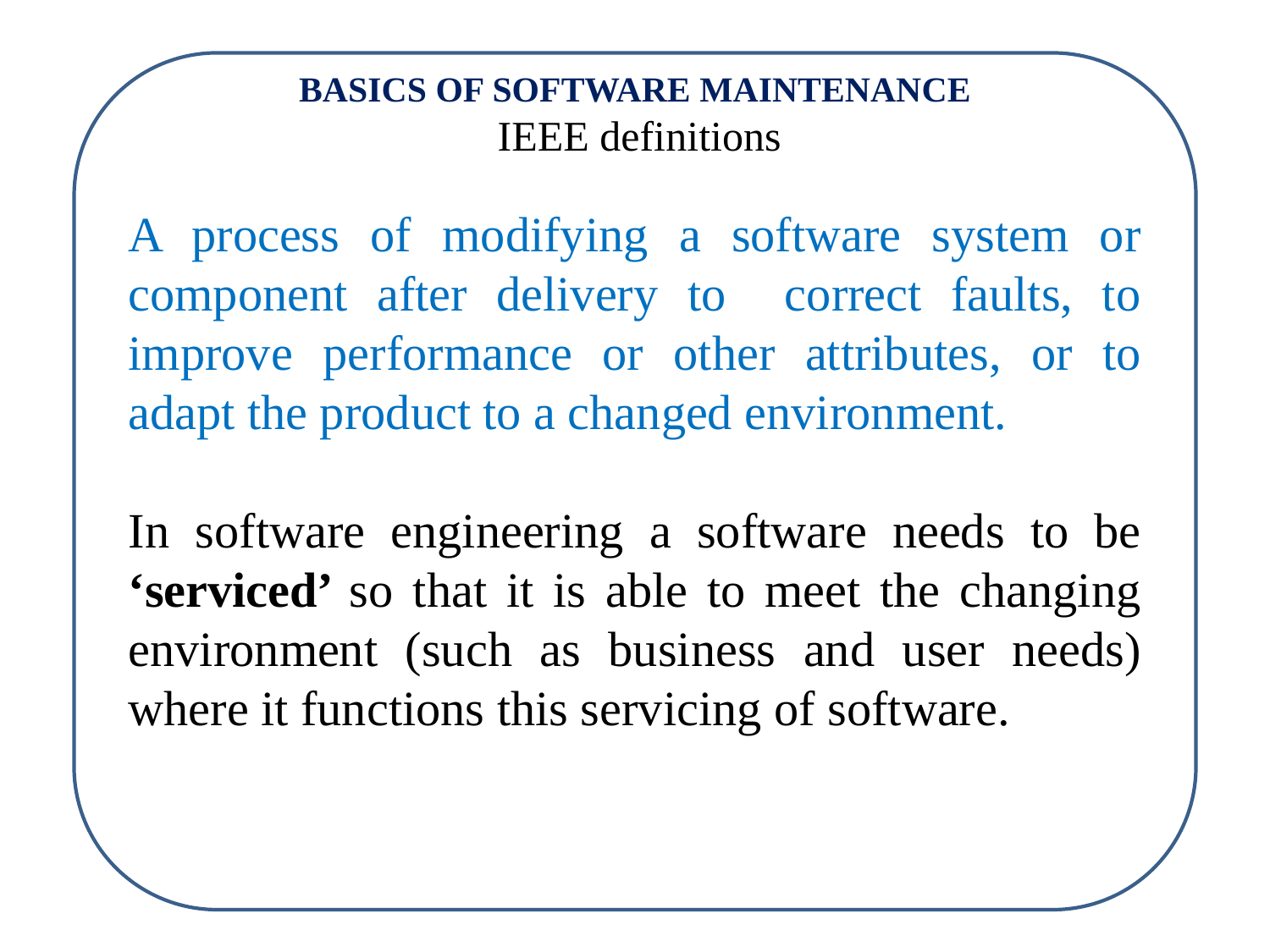

BASICS OF SOFTWARE MAINTENANCE
 IEEE definitions

A process of modifying a software system or component after delivery to  correct faults, to improve performance or other attributes, or to adapt the product to a changed environment.

In software engineering a software needs to be ‘serviced’ so that it is able to meet the changing environment (such as business and user needs) where it functions this servicing of software.